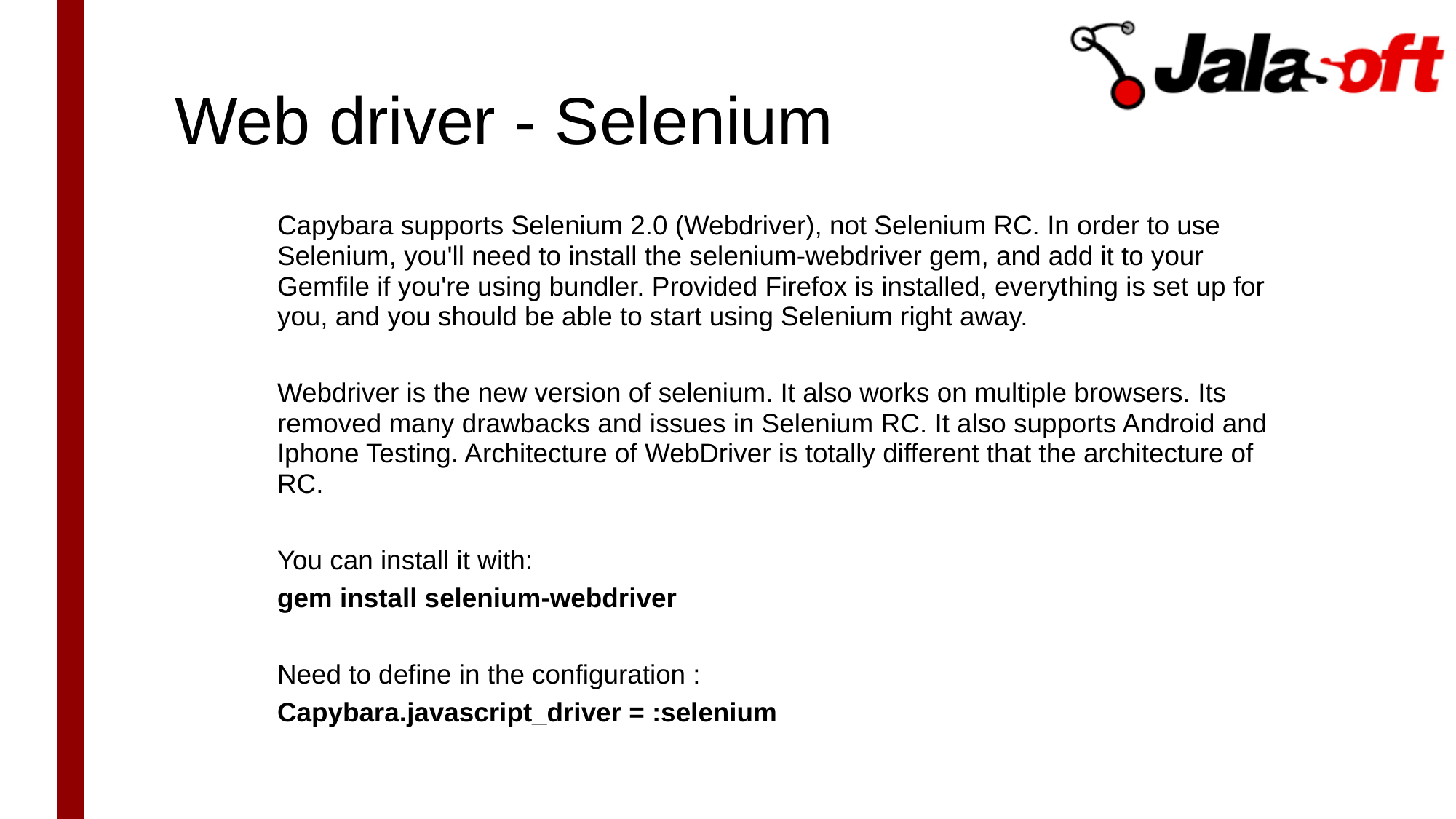

# Web driver - Selenium
Capybara supports Selenium 2.0 (Webdriver), not Selenium RC. In order to use Selenium, you'll need to install the selenium-webdriver gem, and add it to your Gemfile if you're using bundler. Provided Firefox is installed, everything is set up for you, and you should be able to start using Selenium right away.

Webdriver is the new version of selenium. It also works on multiple browsers. Its removed many drawbacks and issues in Selenium RC. It also supports Android and Iphone Testing. Architecture of WebDriver is totally different that the architecture of RC.

You can install it with:
gem install selenium-webdriver

Need to define in the configuration :
Capybara.javascript_driver = :selenium